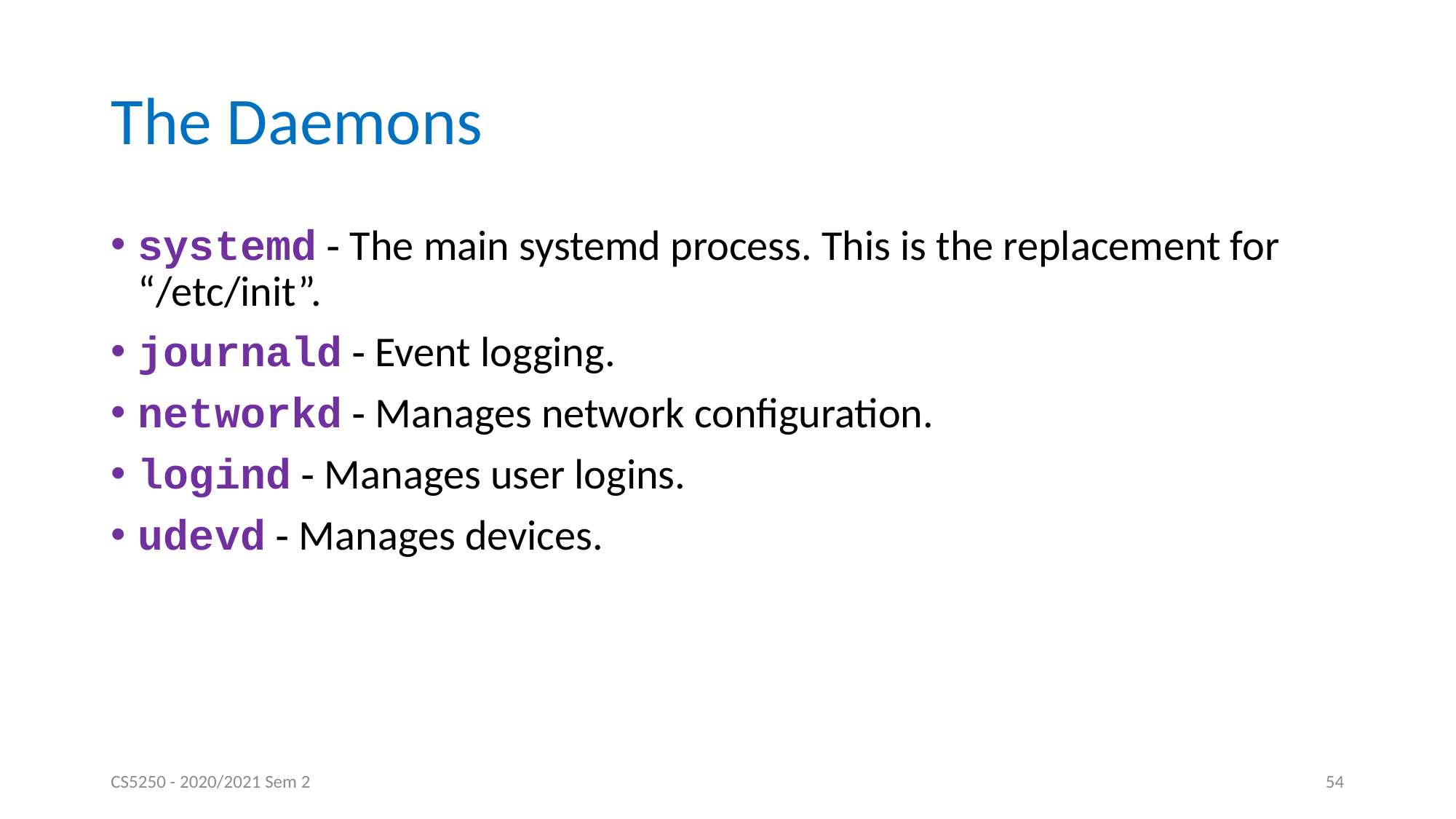

# The Daemons
systemd ‐ The main systemd process. This is the replacement for “/etc/init”.
journald ‐ Event logging.
networkd ‐ Manages network configuration.
logind ‐ Manages user logins.
udevd ‐ Manages devices.
CS5250 - 2020/2021 Sem 2
54